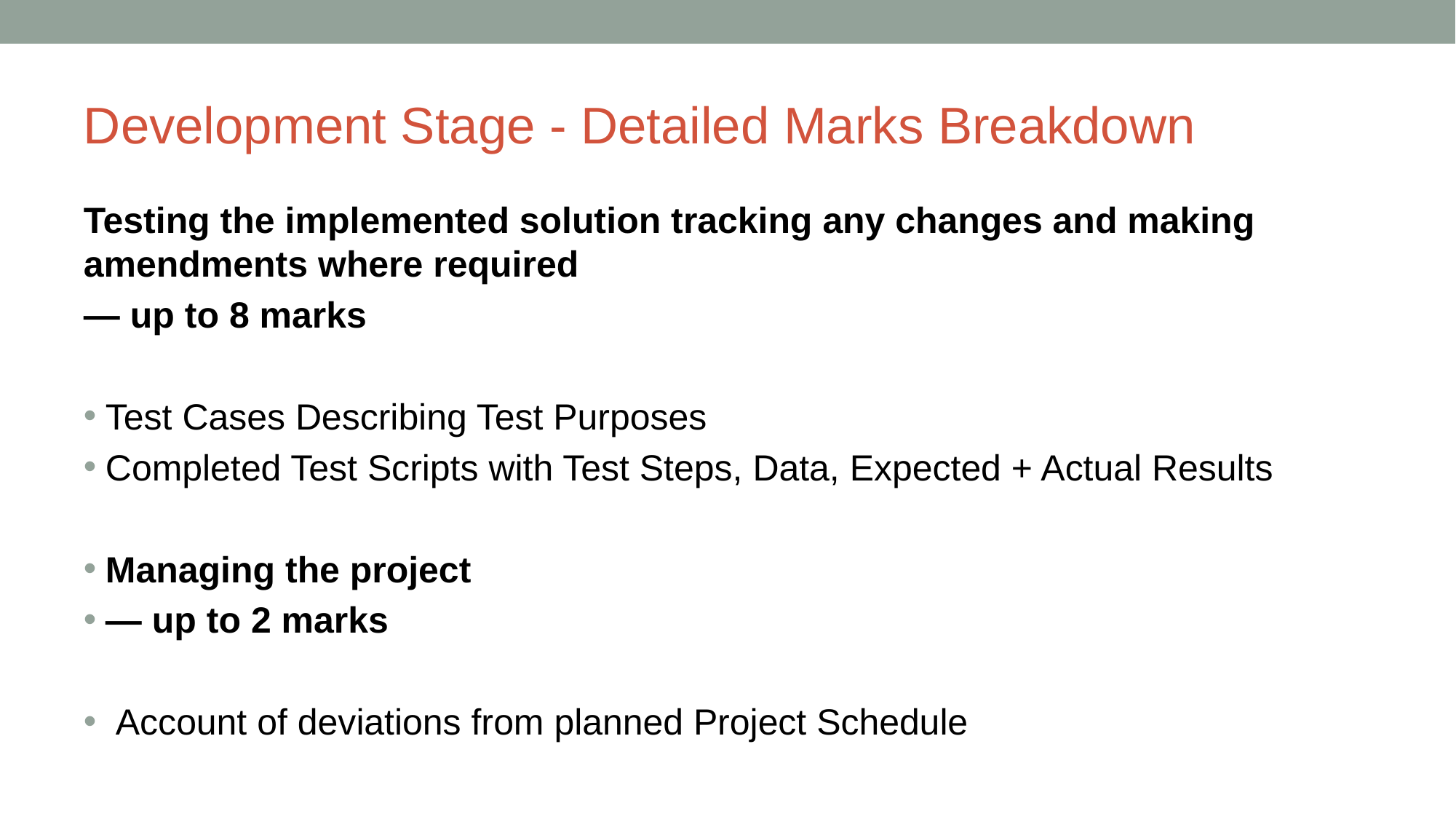

# Development Stage - Detailed Marks Breakdown
Testing the implemented solution tracking any changes and making amendments where required
— up to 8 marks

Test Cases Describing Test Purposes
Completed Test Scripts with Test Steps, Data, Expected + Actual Results

Managing the project
— up to 2 marks

 Account of deviations from planned Project Schedule